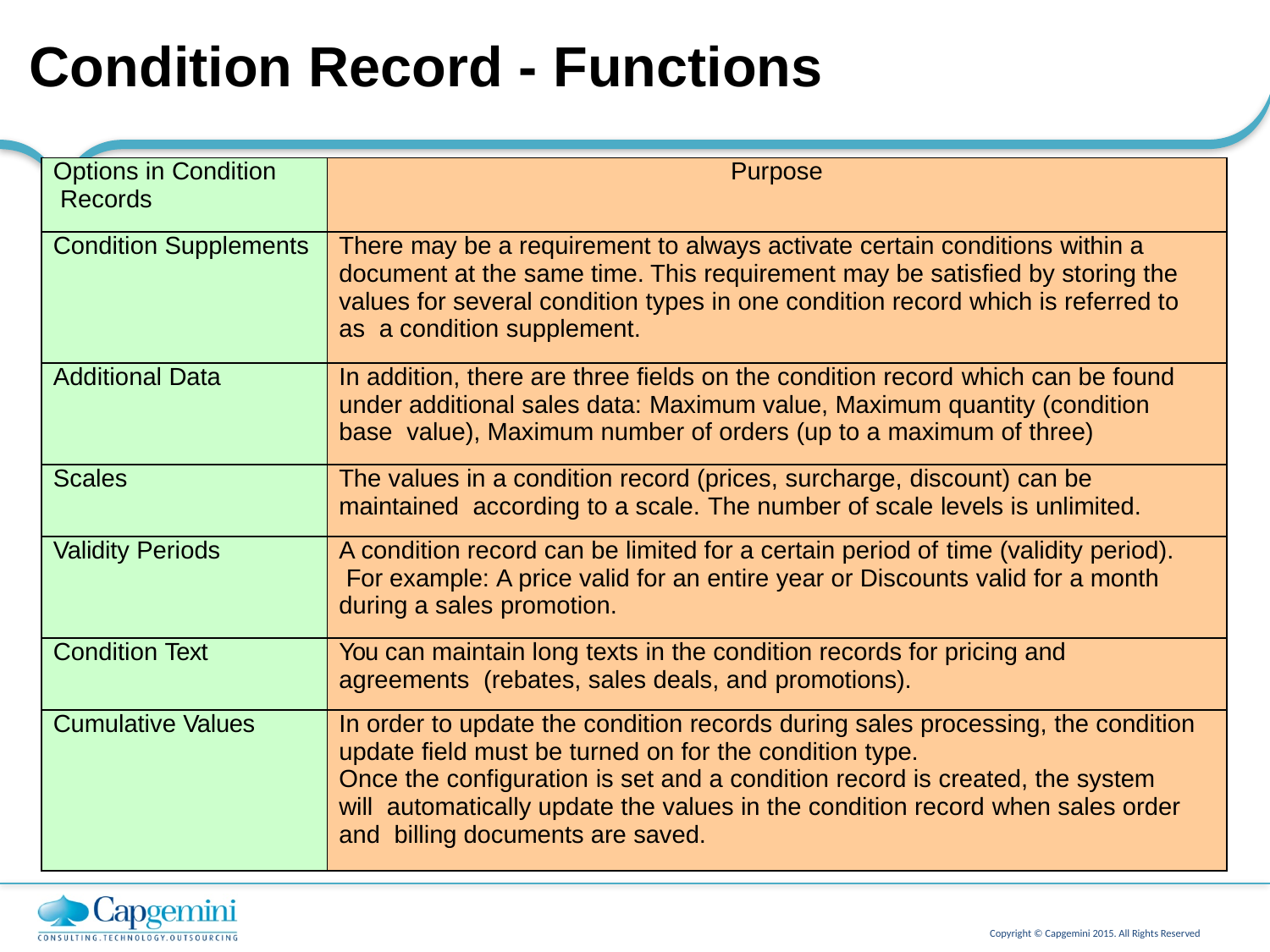

# Condition Record - Functions

| Options in Condition Records | Purpose |
| --- | --- |
| Condition Supplements | There may be a requirement to always activate certain conditions within a document at the same time. This requirement may be satisfied by storing the values for several condition types in one condition record which is referred to as a condition supplement. |
| Additional Data | In addition, there are three fields on the condition record which can be found under additional sales data: Maximum value, Maximum quantity (condition base value), Maximum number of orders (up to a maximum of three) |
| Scales | The values in a condition record (prices, surcharge, discount) can be maintained according to a scale. The number of scale levels is unlimited. |
| Validity Periods | A condition record can be limited for a certain period of time (validity period). For example: A price valid for an entire year or Discounts valid for a month during a sales promotion. |
| Condition Text | You can maintain long texts in the condition records for pricing and agreements (rebates, sales deals, and promotions). |
| Cumulative Values | In order to update the condition records during sales processing, the condition update field must be turned on for the condition type. Once the configuration is set and a condition record is created, the system will automatically update the values in the condition record when sales order and billing documents are saved. |